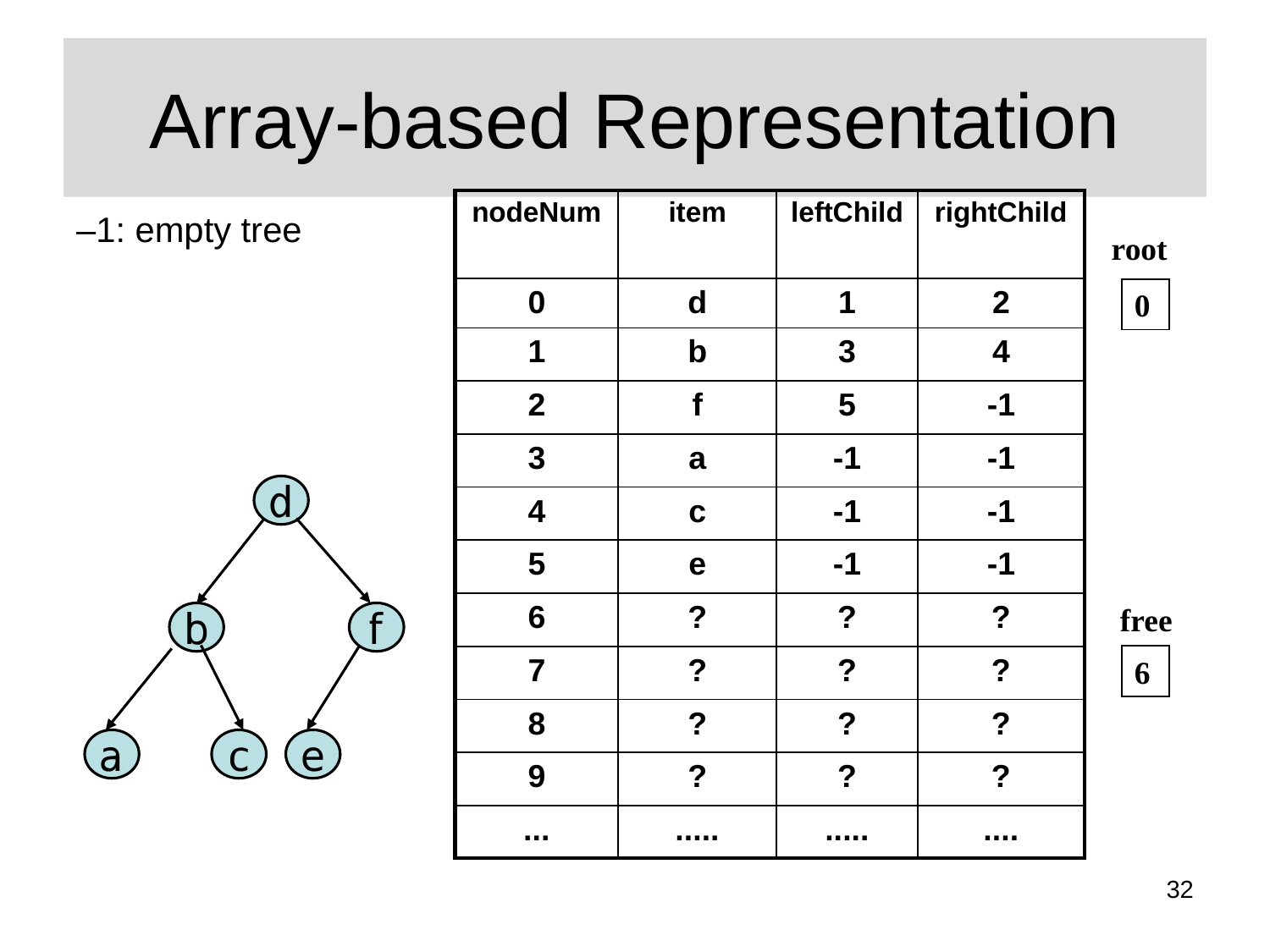

# Array-based Representation
| nodeNum | item | leftChild | rightChild |
| --- | --- | --- | --- |
| 0 | d | 1 | 2 |
| 1 | b | 3 | 4 |
| 2 | f | 5 | -1 |
| 3 | a | -1 | -1 |
| 4 | c | -1 | -1 |
| 5 | e | -1 | -1 |
| 6 | ? | ? | ? |
| 7 | ? | ? | ? |
| 8 | ? | ? | ? |
| 9 | ? | ? | ? |
| ... | ..... | ..... | .... |
–1: empty tree
root
0
d

free
b
f

6

a
c
e
32